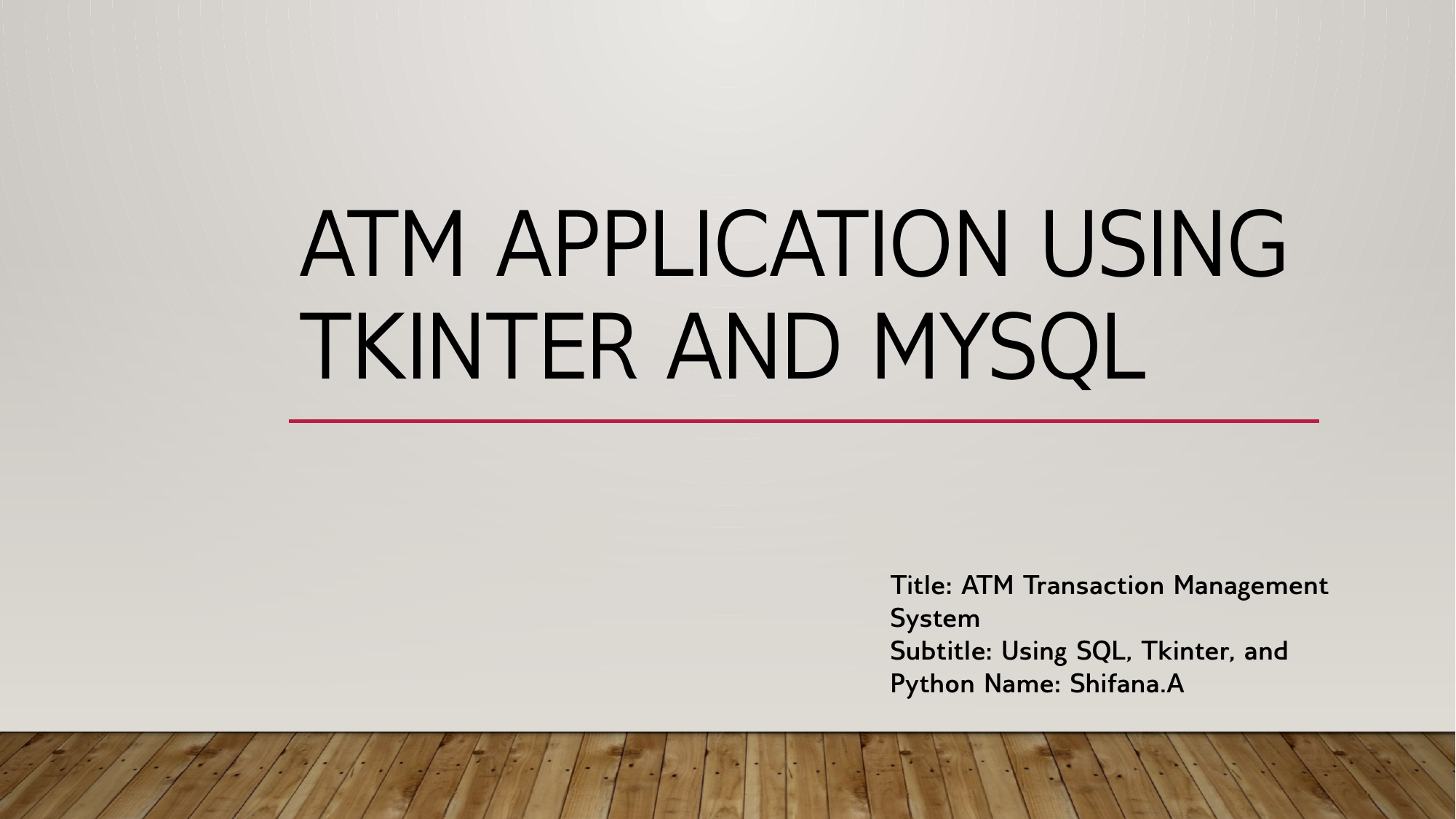

# ATM Application Using Tkinter and MySQL
Title: ATM Transaction Management System
Subtitle: Using SQL, Tkinter, and Python Name: Shifana.A